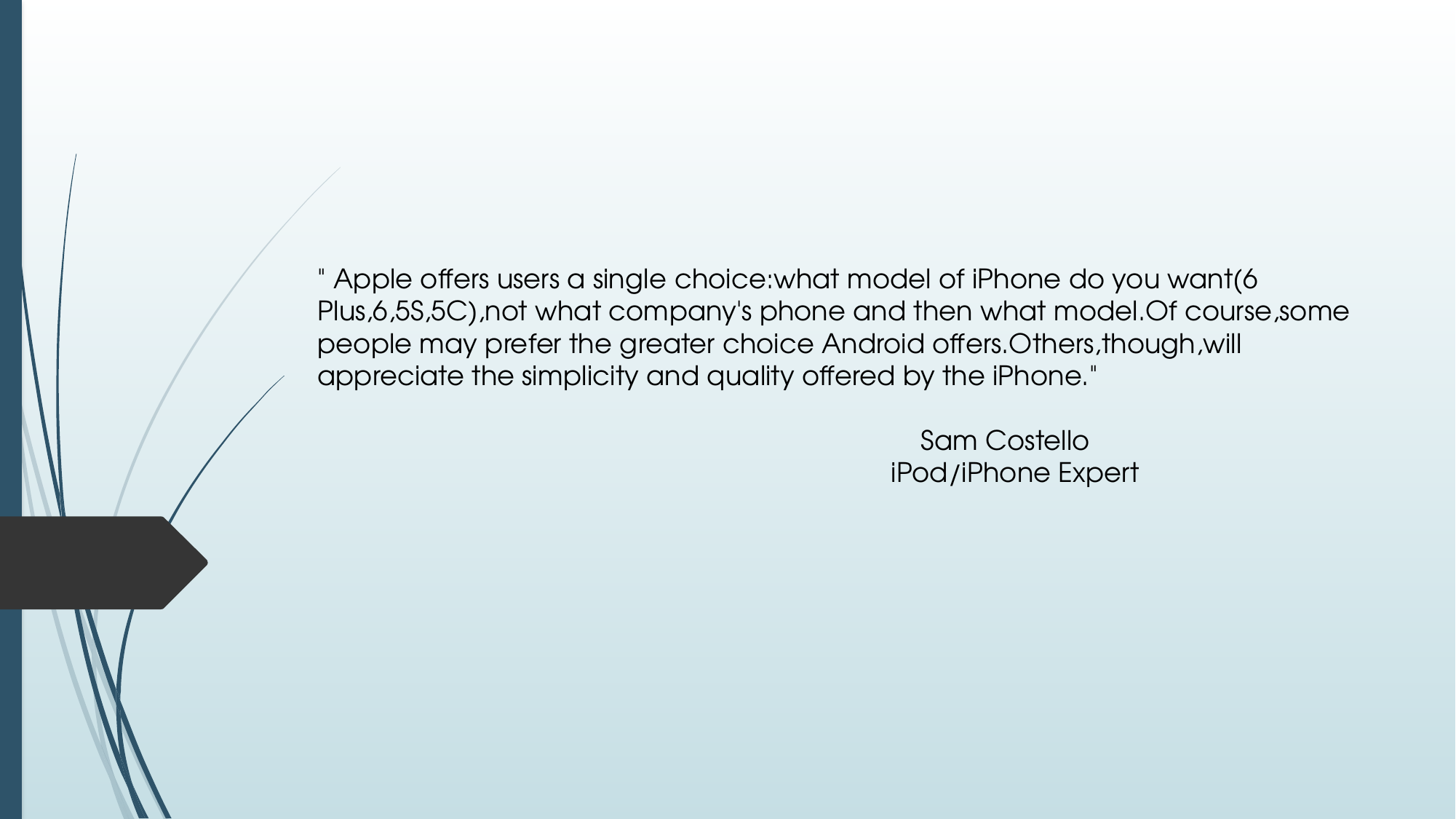

# " Apple offers users a single choice:what model of iPhone do you want(6 Plus,6,5S,5C),not what company's phone and then what model.Of course,some people may prefer the greater choice Android offers.Others,though,will appreciate the simplicity and quality offered by the iPhone." Sam Costello iPod/iPhone Expert